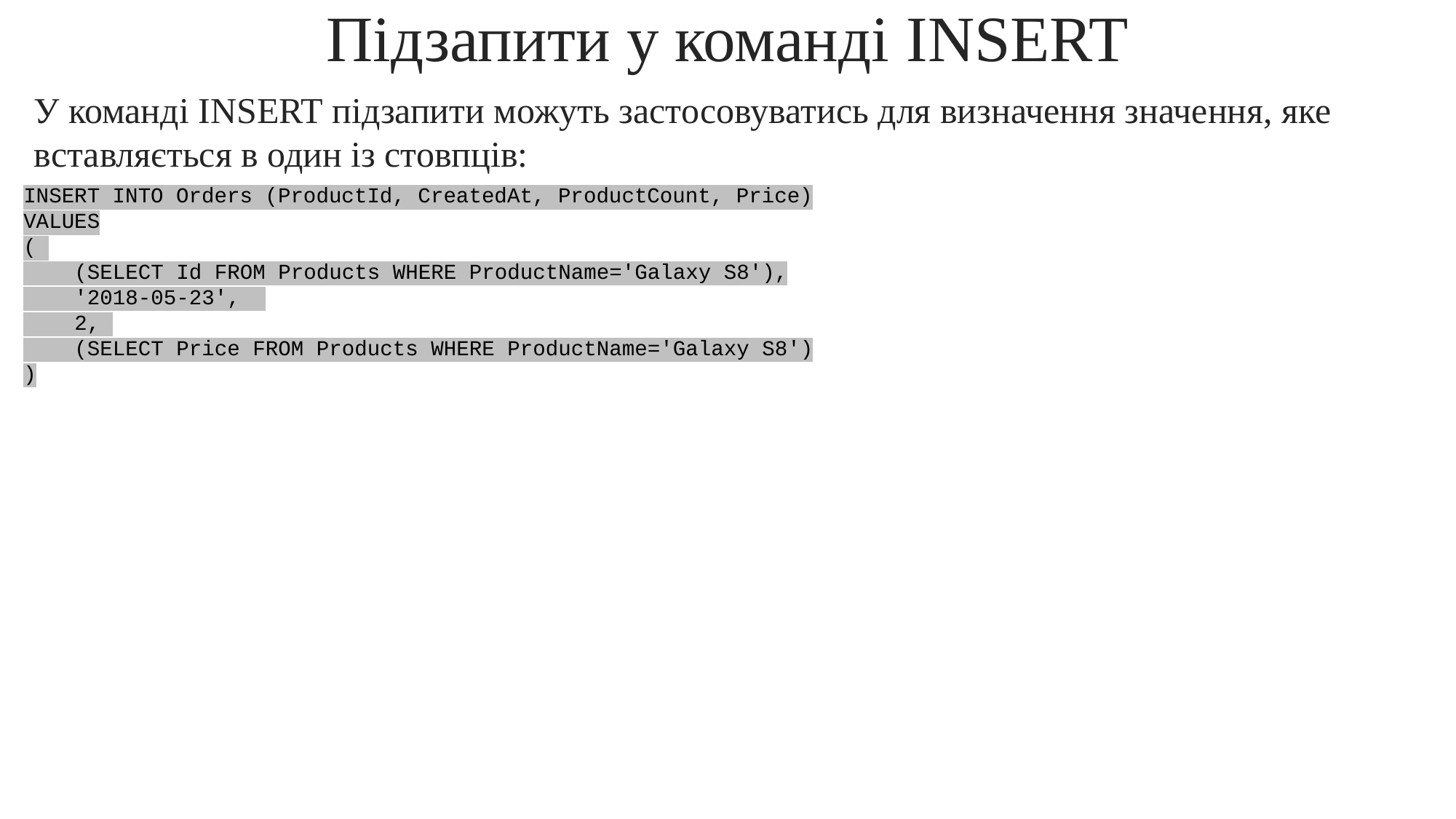

# Підзапити у команді INSERT
У команді INSERT підзапити можуть застосовуватись для визначення значення, яке вставляється в один із стовпців:
INSERT INTO Orders (ProductId, CreatedAt, ProductCount, Price)
VALUES
(
    (SELECT Id FROM Products WHERE ProductName='Galaxy S8'),
    '2018-05-23',
    2,
    (SELECT Price FROM Products WHERE ProductName='Galaxy S8')
)